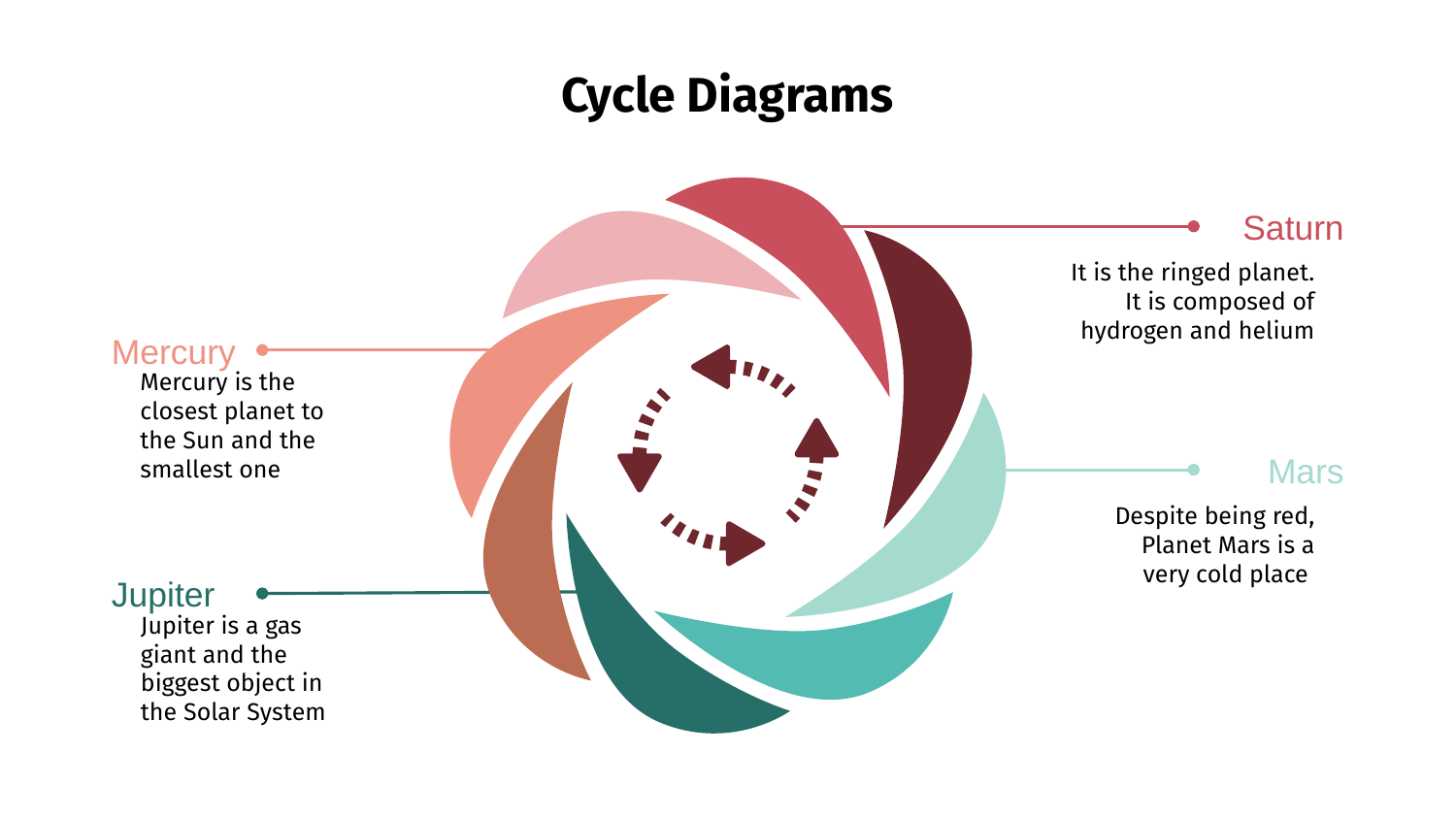

# Cycle Diagrams

Saturn
It is the ringed planet. It is composed of hydrogen and helium
Mercury

Mercury is the closest planet to the Sun and the smallest one
Mars
Despite being red, Planet Mars is a very cold place
Jupiter
Jupiter is a gas giant and the biggest object in the Solar System